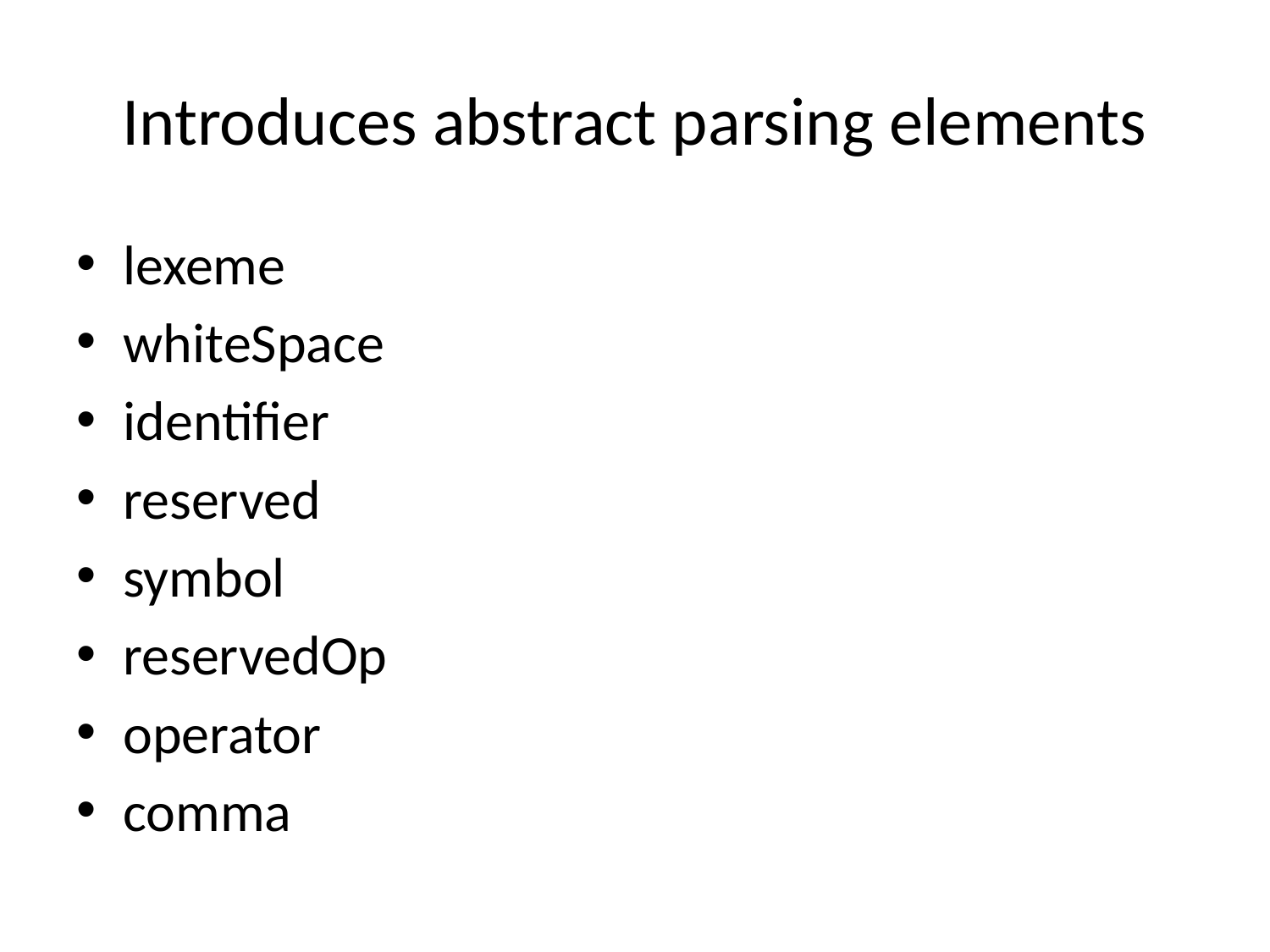

# Introduces abstract parsing elements
lexeme
whiteSpace
identifier
reserved
symbol
reservedOp
operator
comma